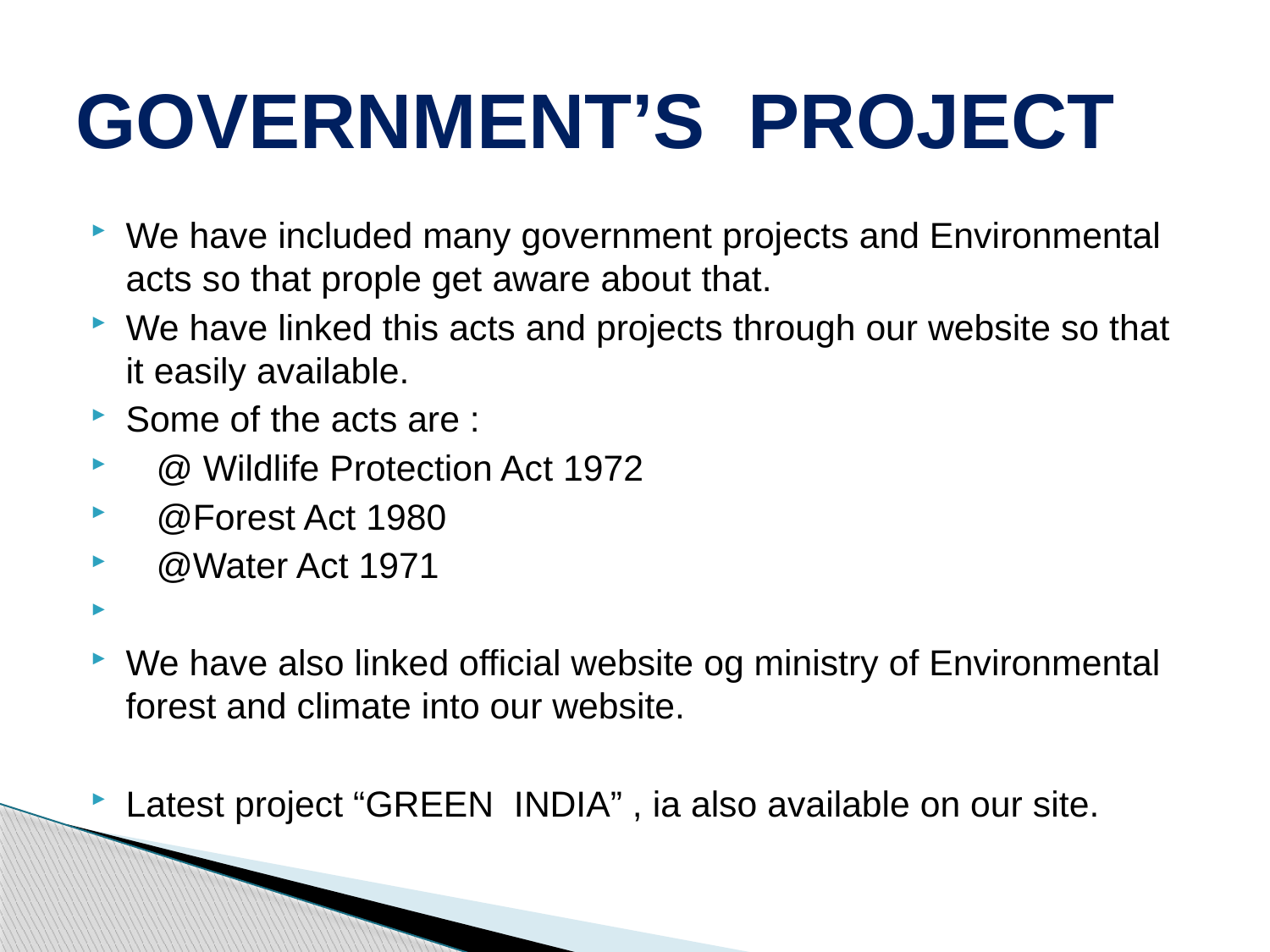

# GOVERNMENT’S  PROJECT
We have included many government projects and Environmental acts so that prople get aware about that.
We have linked this acts and projects through our website so that it easily available.
Some of the acts are :
   @ Wildlife Protection Act 1972
   @Forest Act 1980
   @Water Act 1971

We have also linked official website og ministry of Environmental forest and climate into our website.

Latest project “GREEN  INDIA” , ia also available on our site.